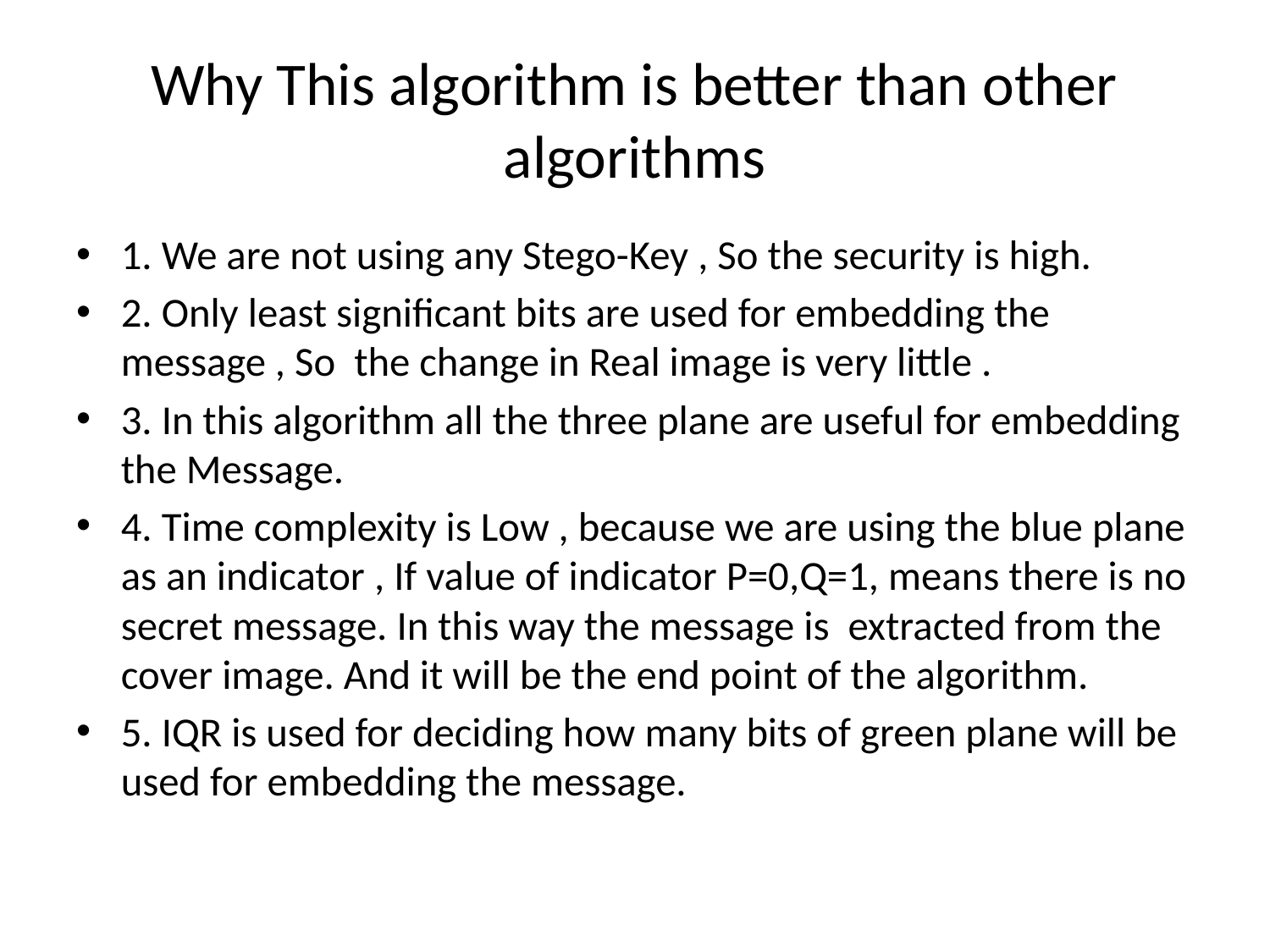

# Why This algorithm is better than other algorithms
1. We are not using any Stego-Key , So the security is high.
2. Only least significant bits are used for embedding the message , So  the change in Real image is very little .
3. In this algorithm all the three plane are useful for embedding the Message.
4. Time complexity is Low , because we are using the blue plane as an indicator , If value of indicator P=0,Q=1, means there is no secret message. In this way the message is  extracted from the cover image. And it will be the end point of the algorithm.
5. IQR is used for deciding how many bits of green plane will be used for embedding the message.